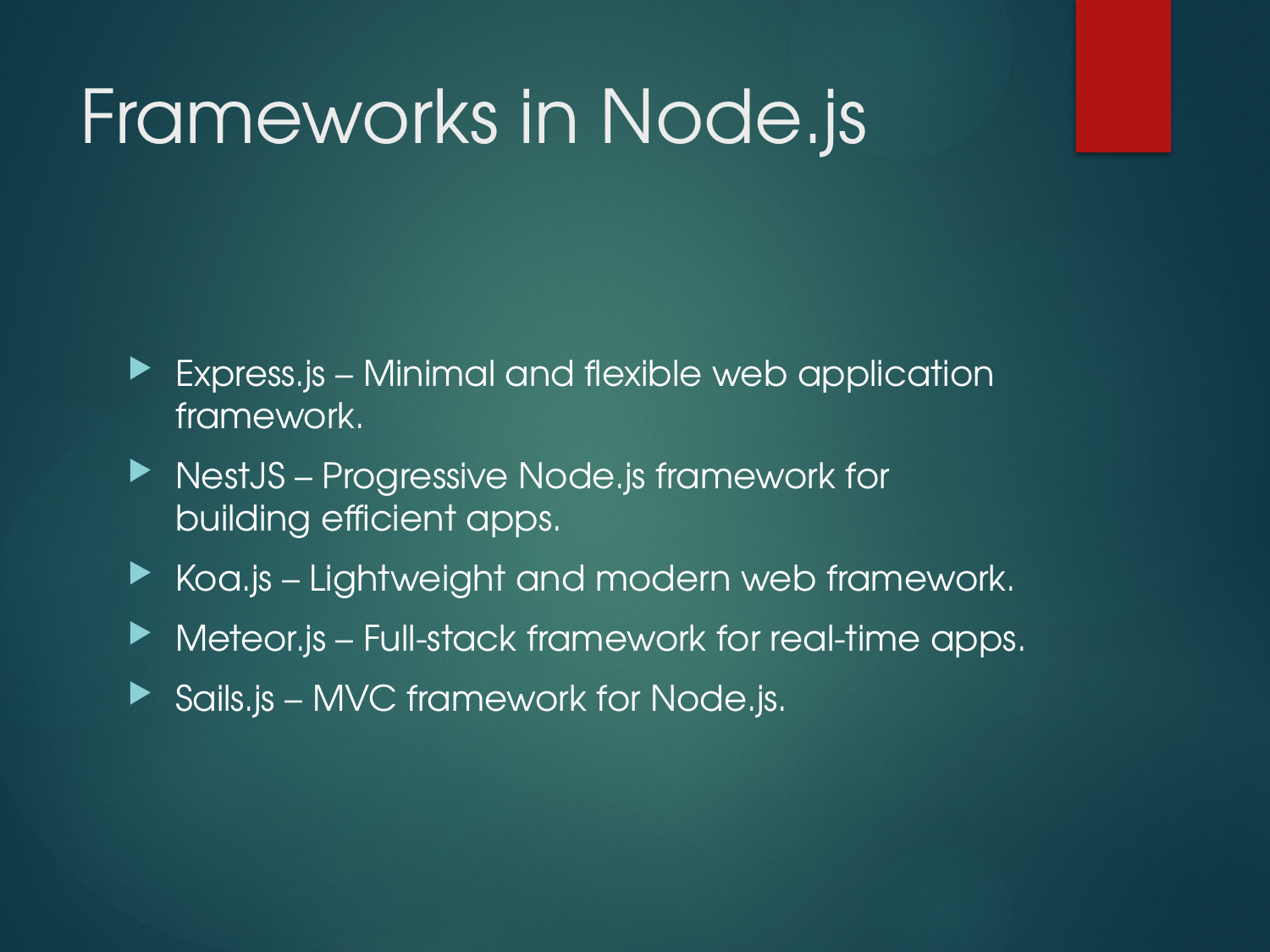

# Frameworks in Node.js

Express.js – Minimal and flexible web application framework.
NestJS – Progressive Node.js framework for building efficient apps.
Koa.js – Lightweight and modern web framework.
Meteor.js – Full-stack framework for real-time apps.
Sails.js – MVC framework for Node.js.